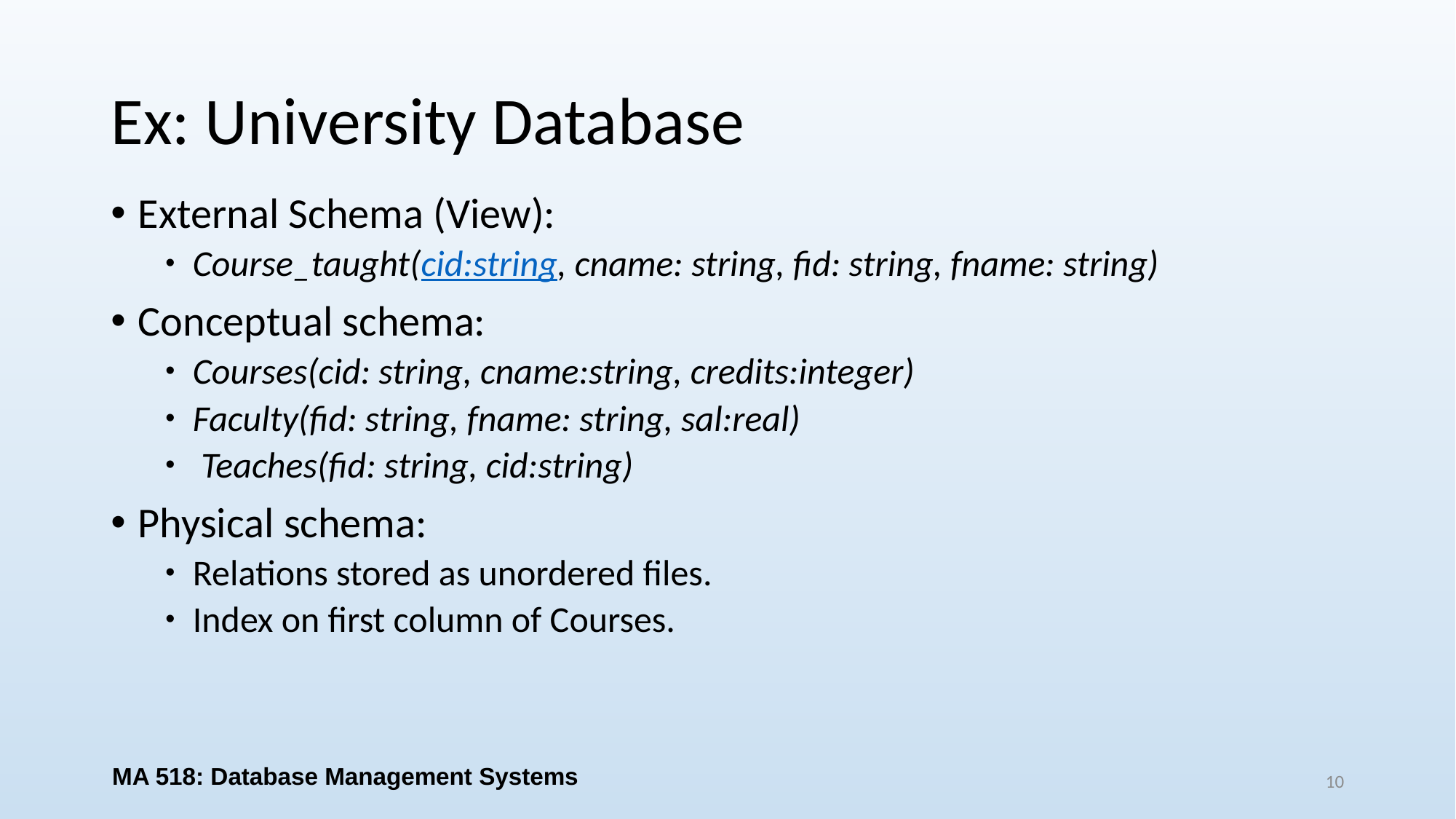

# Ex: University Database
External Schema (View):
Course_taught(cid:string, cname: string, fid: string, fname: string)
Conceptual schema:
Courses(cid: string, cname:string, credits:integer)
Faculty(fid: string, fname: string, sal:real)
 Teaches(fid: string, cid:string)
Physical schema:
Relations stored as unordered files.
Index on first column of Courses.

MA 518: Database Management Systems
10